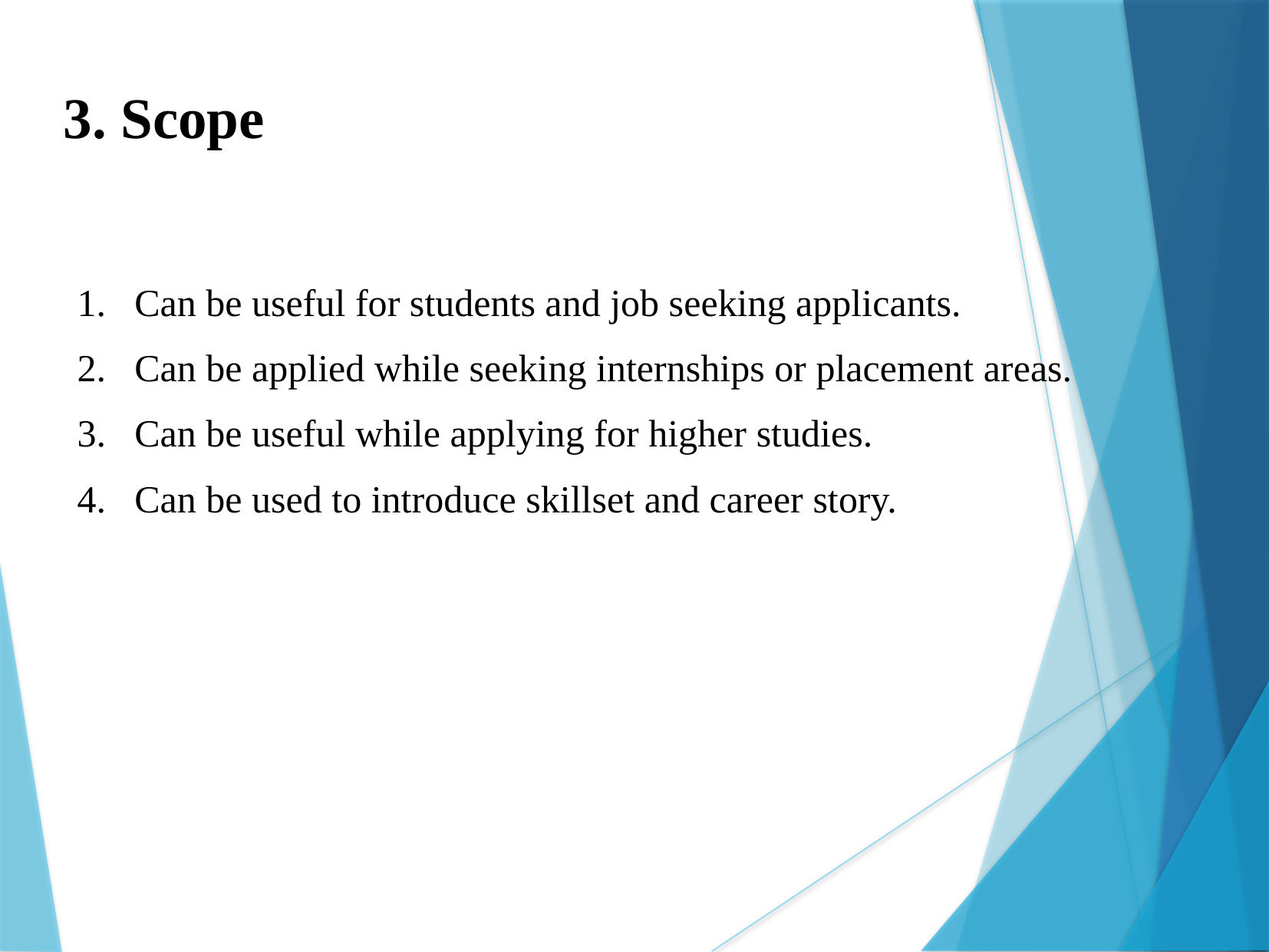

3. Scope

Can be useful for students and job seeking applicants.
Can be applied while seeking internships or placement areas.
Can be useful while applying for higher studies.
Can be used to introduce skillset and career story.